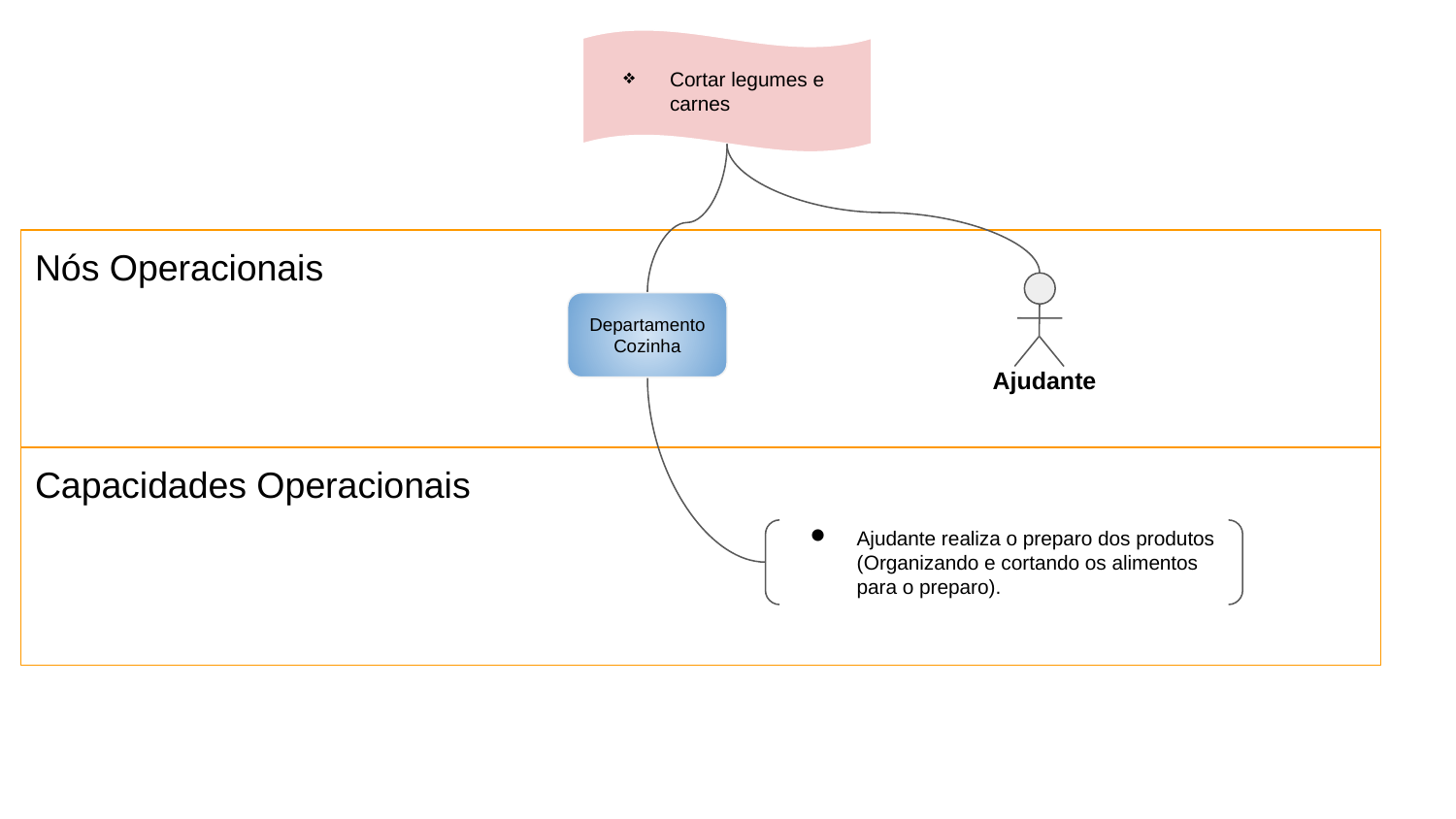

Cortar legumes e carnes

Nós Operacionais

Ajudante
Departamento Cozinha

Capacidades Operacionais
Ajudante realiza o preparo dos produtos (Organizando e cortando os alimentos para o preparo).